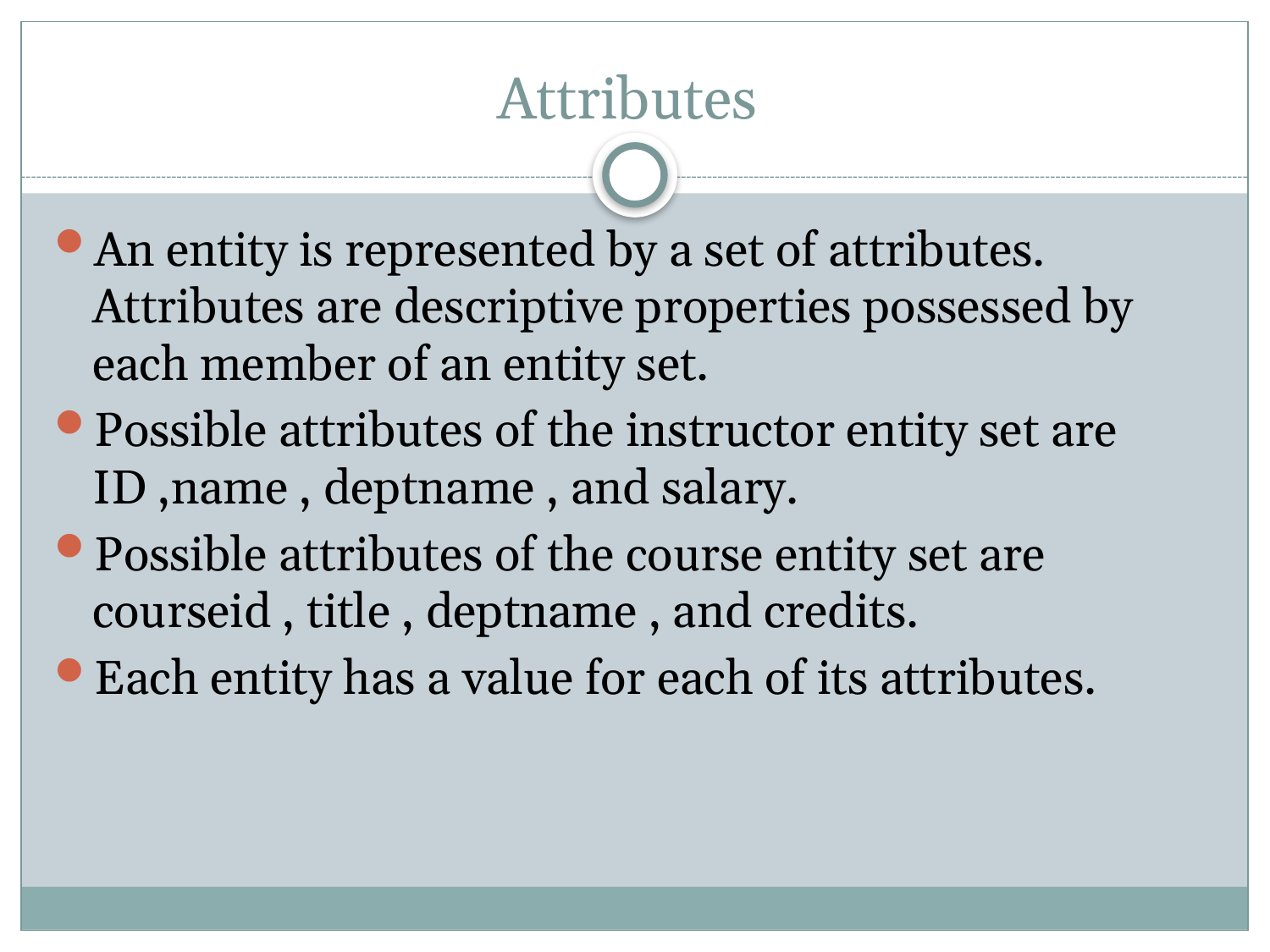

# Attributes
An entity is represented by a set of attributes. Attributes are descriptive properties possessed by each member of an entity set.
Possible attributes of the instructor entity set are ID ,name , deptname , and salary.
Possible attributes of the course entity set are courseid , title , deptname , and credits.
Each entity has a value for each of its attributes.